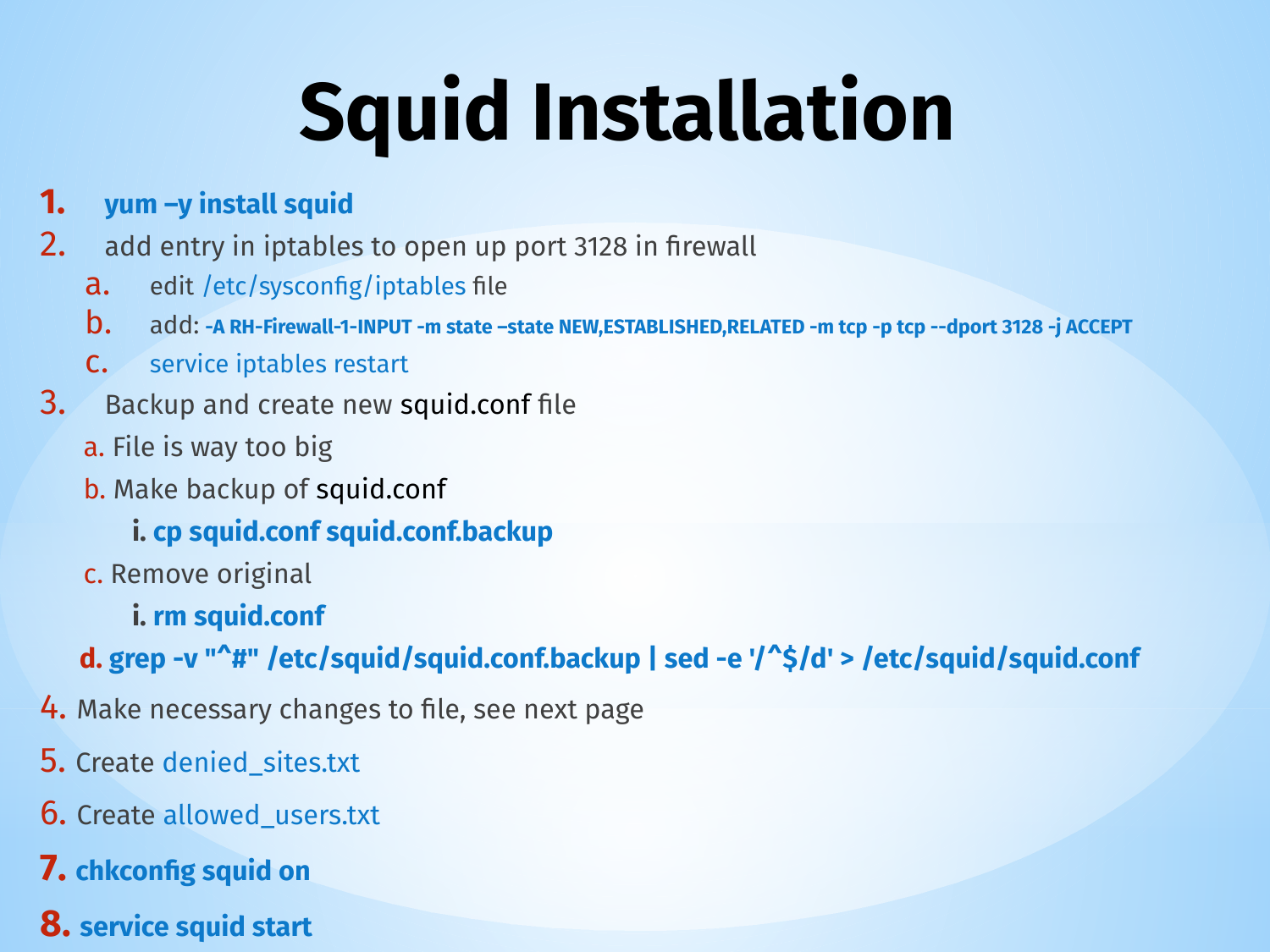

# Squid Installation
yum –y install squid
add entry in iptables to open up port 3128 in firewall
edit /etc/sysconfig/iptables file
add: -A RH-Firewall-1-INPUT -m state –state NEW,ESTABLISHED,RELATED -m tcp -p tcp --dport 3128 -j ACCEPT
service iptables restart
Backup and create new squid.conf file
      a. File is way too big
      b. Make backup of squid.conf
              i. cp squid.conf squid.conf.backup
      c. Remove original
              i. rm squid.conf
      d. grep -v "^#" /etc/squid/squid.conf.backup | sed -e '/^$/d' > /etc/squid/squid.conf
4. Make necessary changes to file, see next page
5. Create denied_sites.txt
6. Create allowed_users.txt
7. chkconfig squid on
8. service squid start